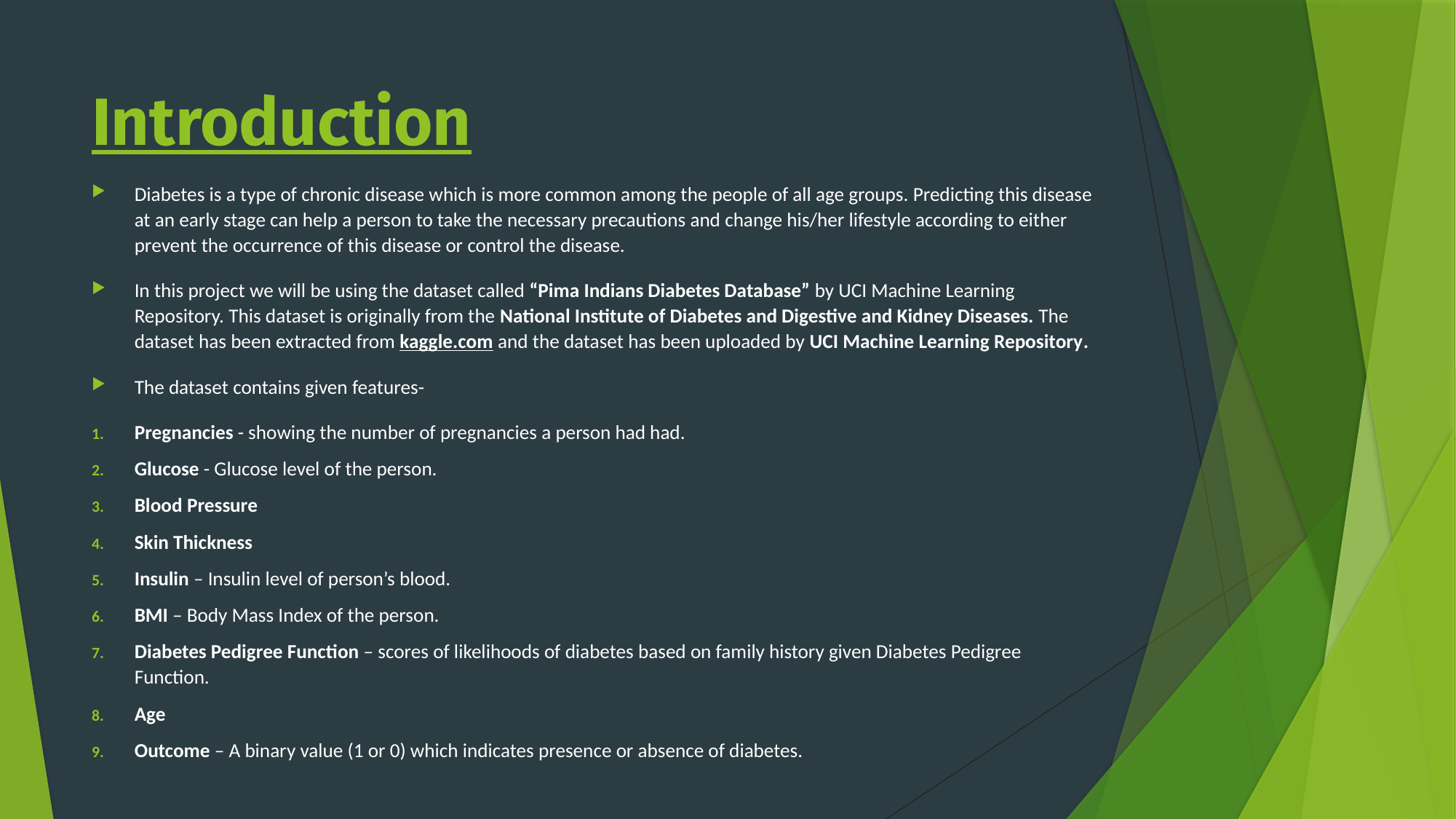

# Introduction
Diabetes is a type of chronic disease which is more common among the people of all age groups. Predicting this disease at an early stage can help a person to take the necessary precautions and change his/her lifestyle according to either prevent the occurrence of this disease or control the disease.
In this project we will be using the dataset called “Pima Indians Diabetes Database” by UCI Machine Learning Repository. This dataset is originally from the National Institute of Diabetes and Digestive and Kidney Diseases. The dataset has been extracted from kaggle.com and the dataset has been uploaded by UCI Machine Learning Repository.
The dataset contains given features-
Pregnancies - showing the number of pregnancies a person had had.
Glucose - Glucose level of the person.
Blood Pressure
Skin Thickness
Insulin – Insulin level of person’s blood.
BMI – Body Mass Index of the person.
Diabetes Pedigree Function – scores of likelihoods of diabetes based on family history given Diabetes Pedigree Function.
Age
Outcome – A binary value (1 or 0) which indicates presence or absence of diabetes.